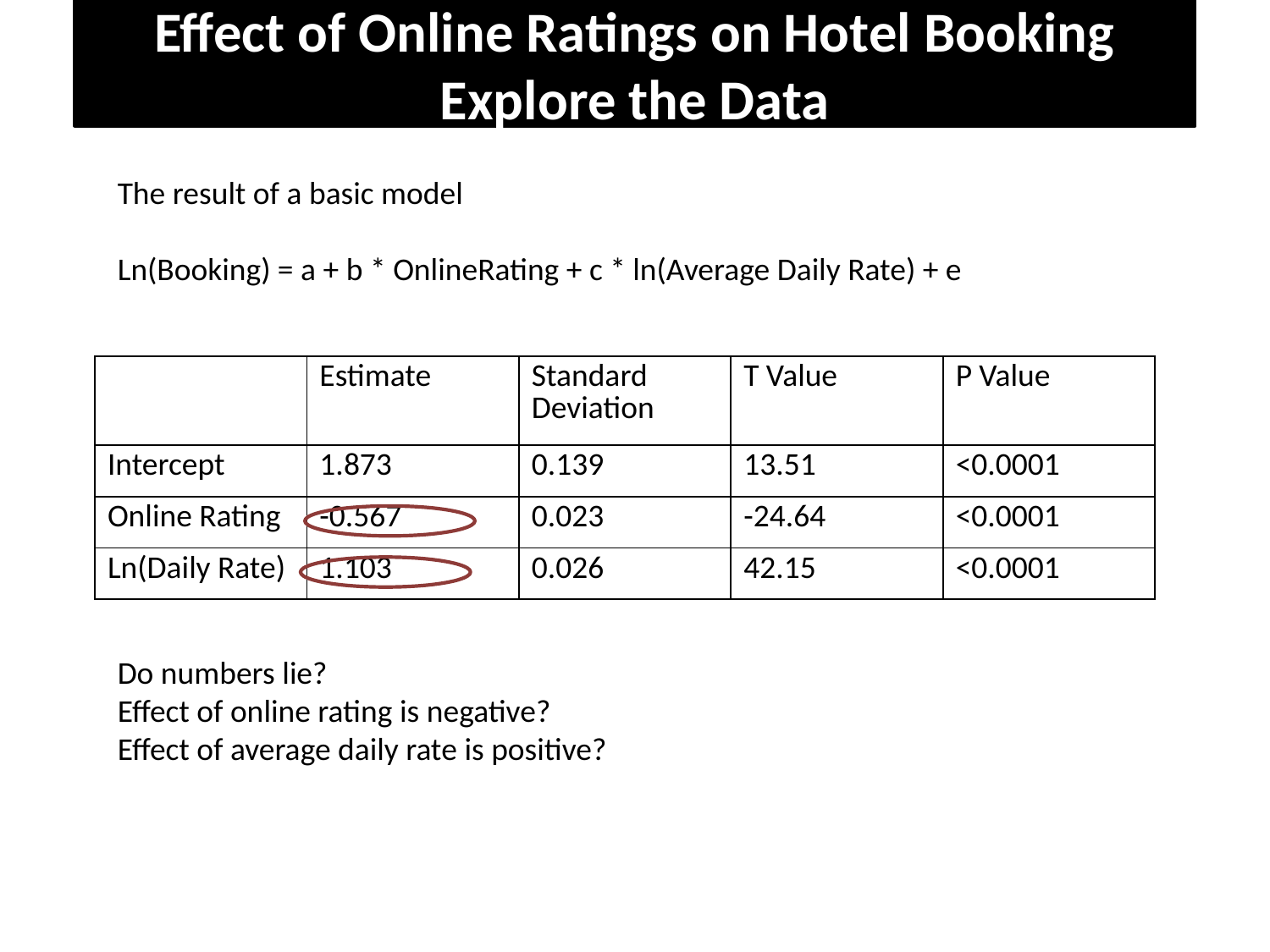

Effect of Online Ratings on Hotel Booking
Explore the Data
The result of a basic model

Ln(Booking) = a + b * OnlineRating + c * ln(Average Daily Rate) + e
|  | Estimate | Standard Deviation | T Value | P Value |
| --- | --- | --- | --- | --- |
| Intercept | 1.873 | 0.139 | 13.51 | <0.0001 |
| Online Rating | -0.567 | 0.023 | -24.64 | <0.0001 |
| Ln(Daily Rate) | 1.103 | 0.026 | 42.15 | <0.0001 |

Do numbers lie?
Effect of online rating is negative?
Effect of average daily rate is positive?